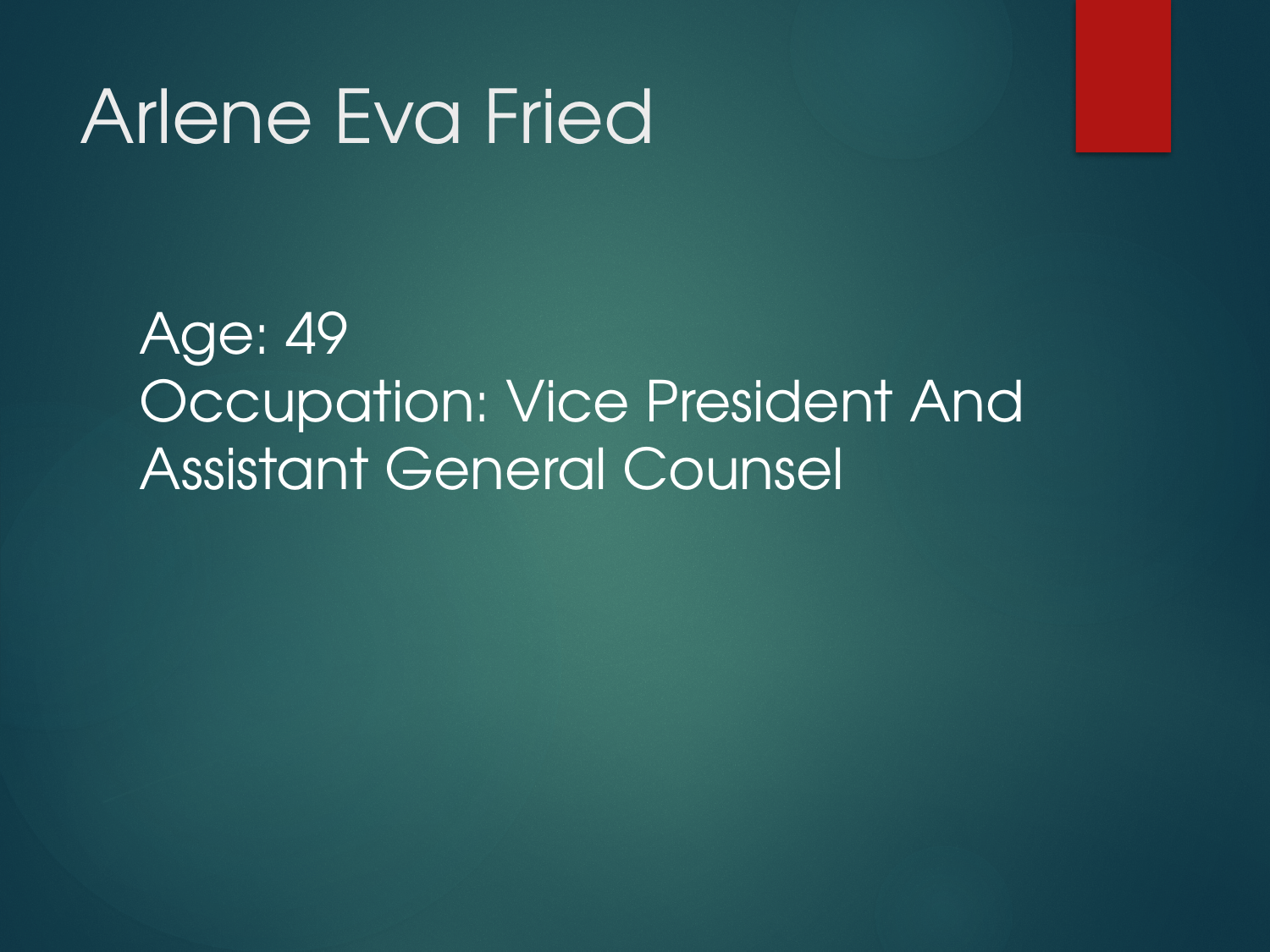

# Arlene Eva Fried

Age: 49
Occupation: Vice President And Assistant General Counsel